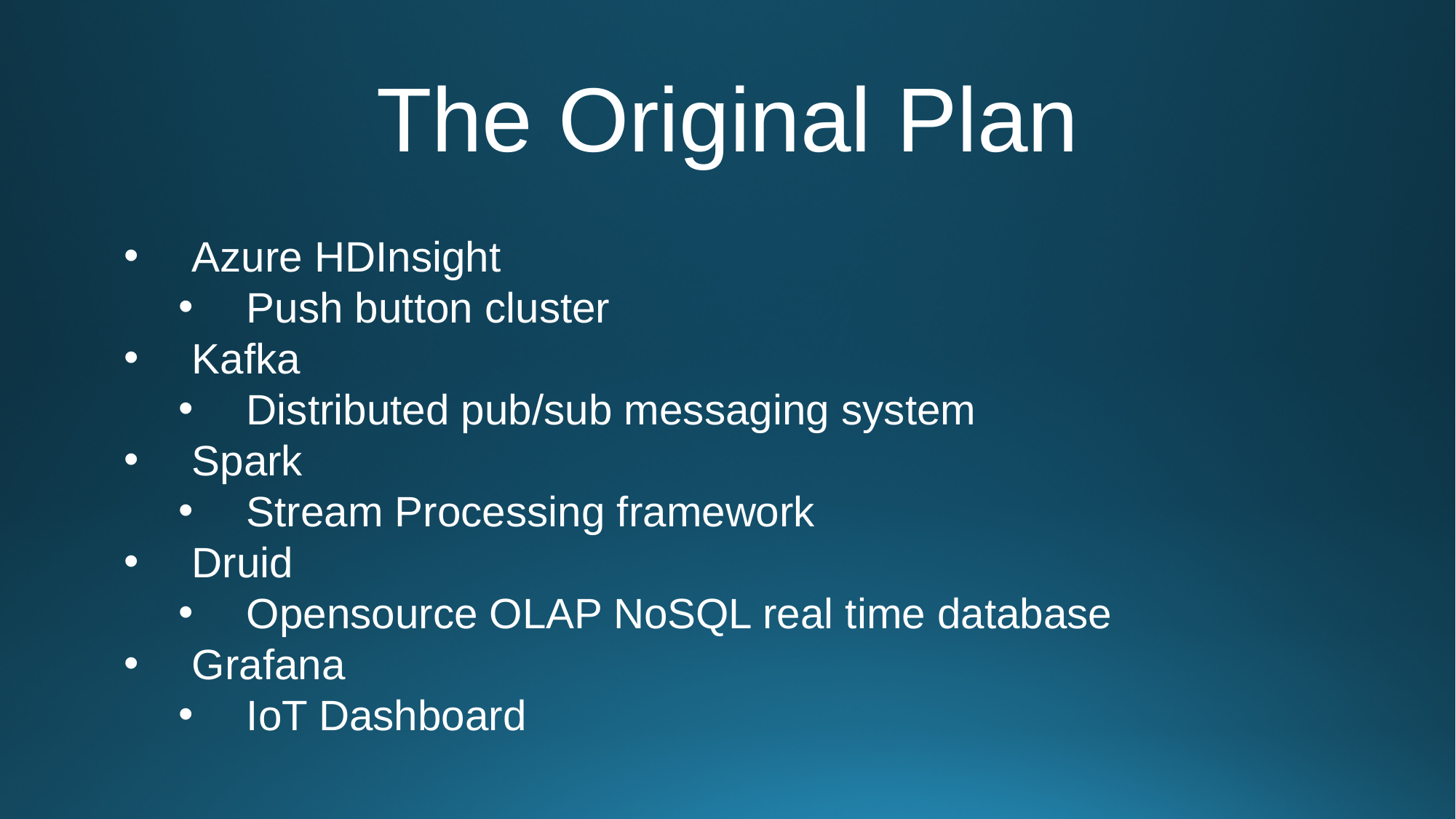

# The Original Plan
Azure HDInsight
Push button cluster
Kafka
Distributed pub/sub messaging system
Spark
Stream Processing framework
Druid
Opensource OLAP NoSQL real time database
Grafana
IoT Dashboard